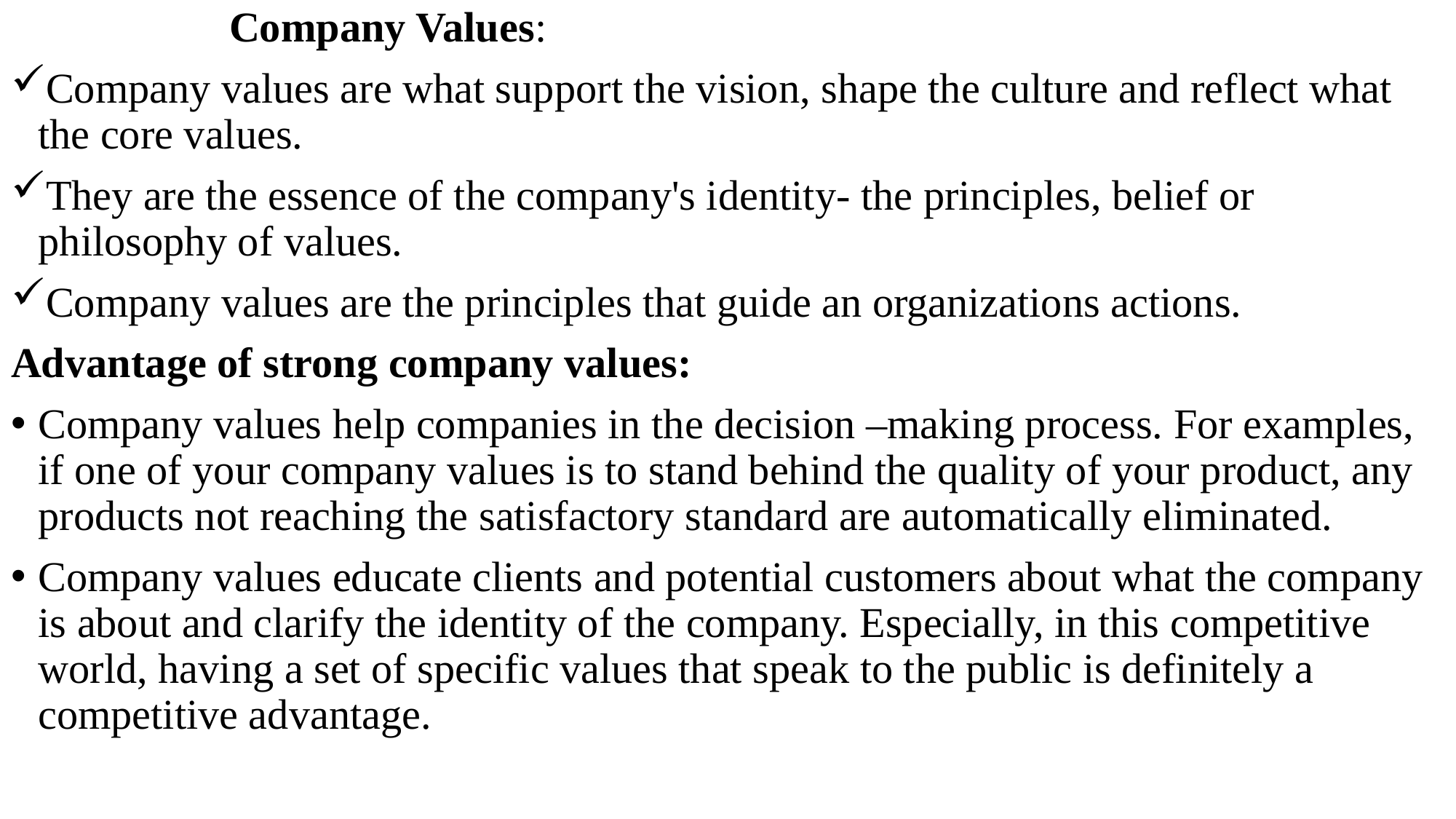

Company Values:
Company values are what support the vision, shape the culture and reflect what the core values.
They are the essence of the company's identity- the principles, belief or philosophy of values.
Company values are the principles that guide an organizations actions.
Advantage of strong company values:
Company values help companies in the decision –making process. For examples, if one of your company values is to stand behind the quality of your product, any products not reaching the satisfactory standard are automatically eliminated.
Company values educate clients and potential customers about what the company is about and clarify the identity of the company. Especially, in this competitive world, having a set of specific values that speak to the public is definitely a competitive advantage.